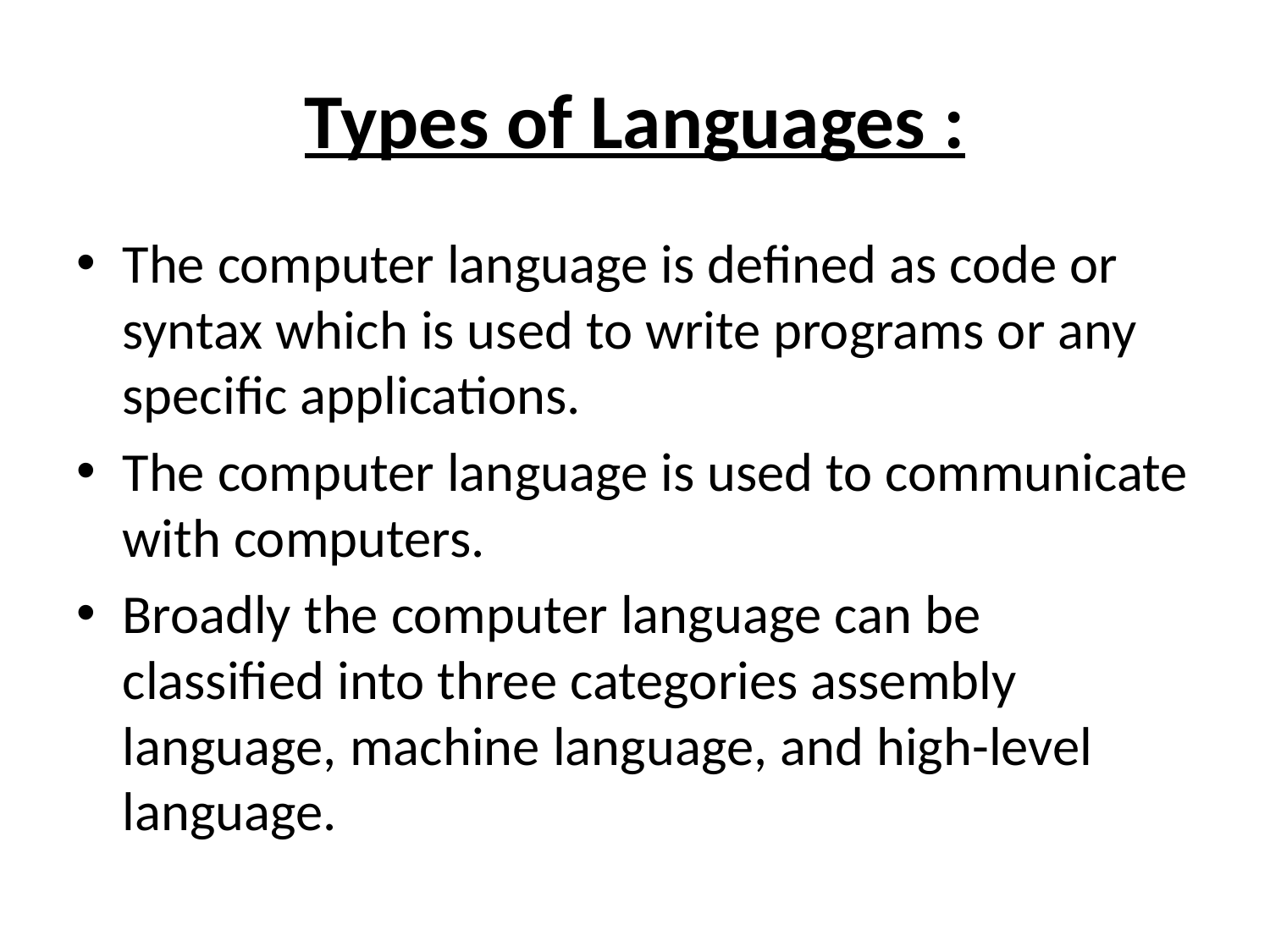

# Types of Languages :
The computer language is defined as code or syntax which is used to write programs or any specific applications.
The computer language is used to communicate with computers.
Broadly the computer language can be classified into three categories assembly language, machine language, and high-level language.